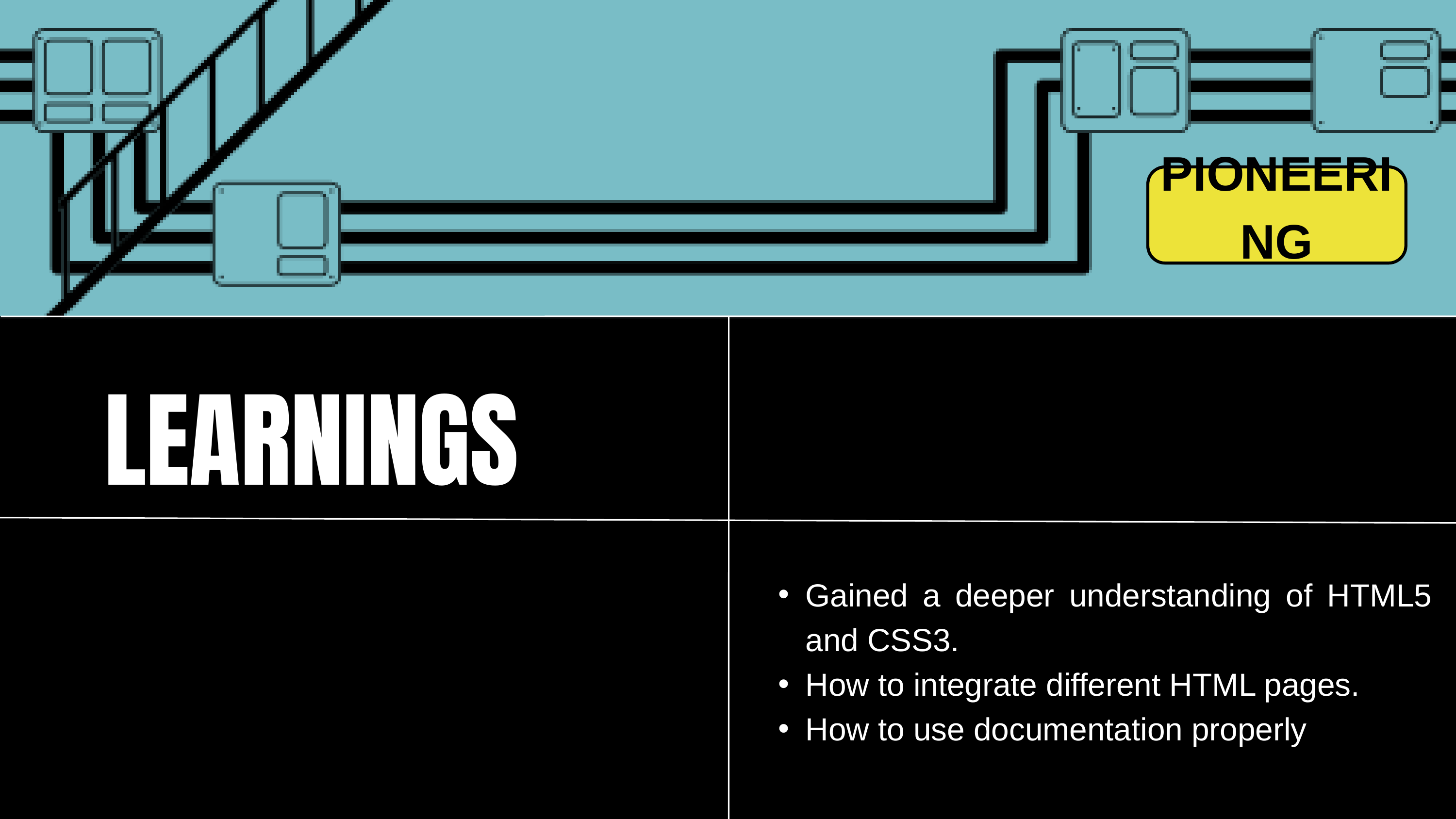

PIONEERING

LEARNINGS

Gained a deeper understanding of HTML5 and CSS3.
How to integrate different HTML pages.
How to use documentation properly